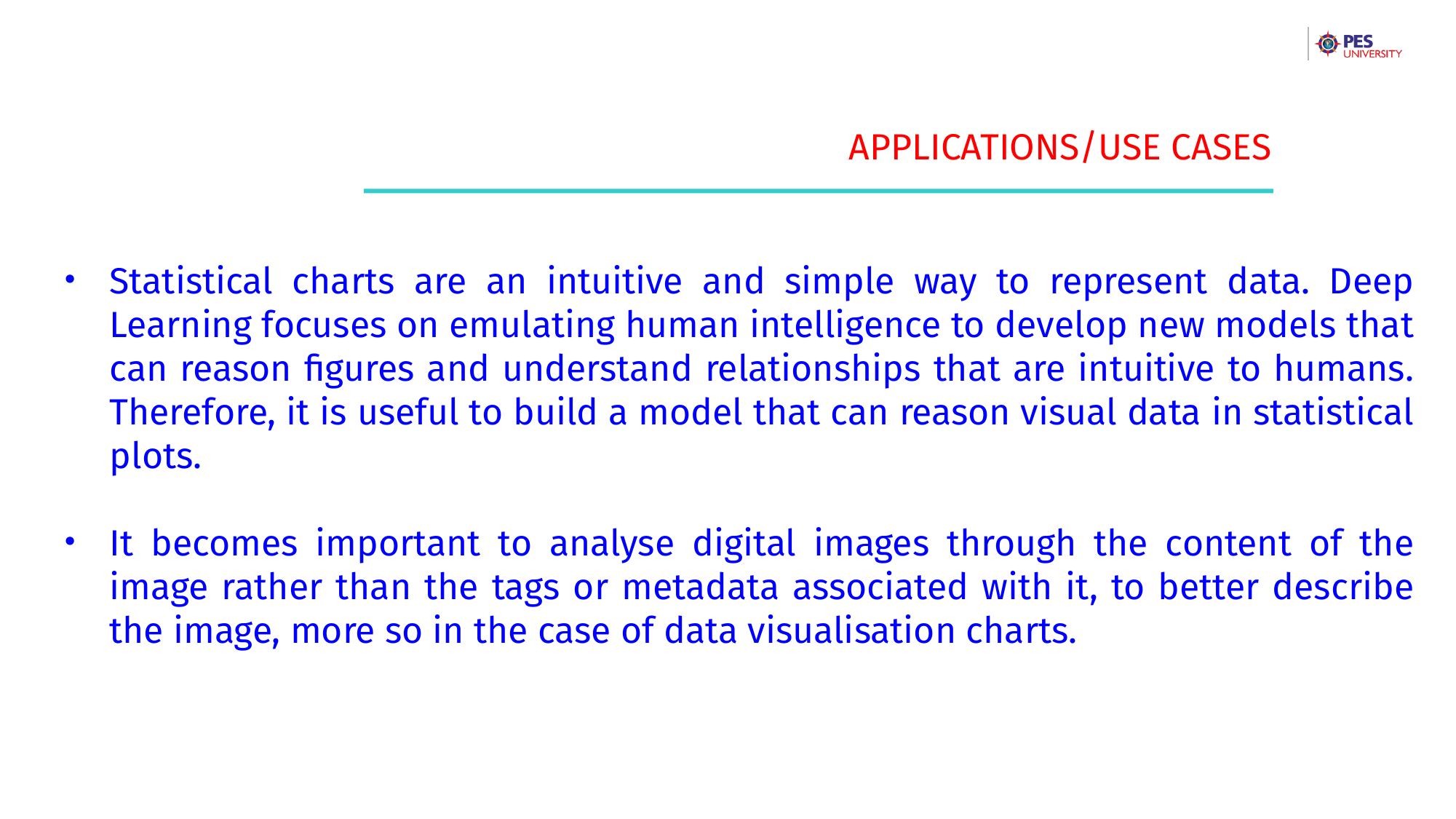

APPLICATIONS/USE CASES

Statistical charts are an intuitive and simple way to represent data. Deep Learning focuses on emulating human intelligence to develop new models that can reason figures and understand relationships that are intuitive to humans. Therefore, it is useful to build a model that can reason visual data in statistical plots.

It becomes important to analyse digital images through the content of the image rather than the tags or metadata associated with it, to better describe the image, more so in the case of data visualisation charts.